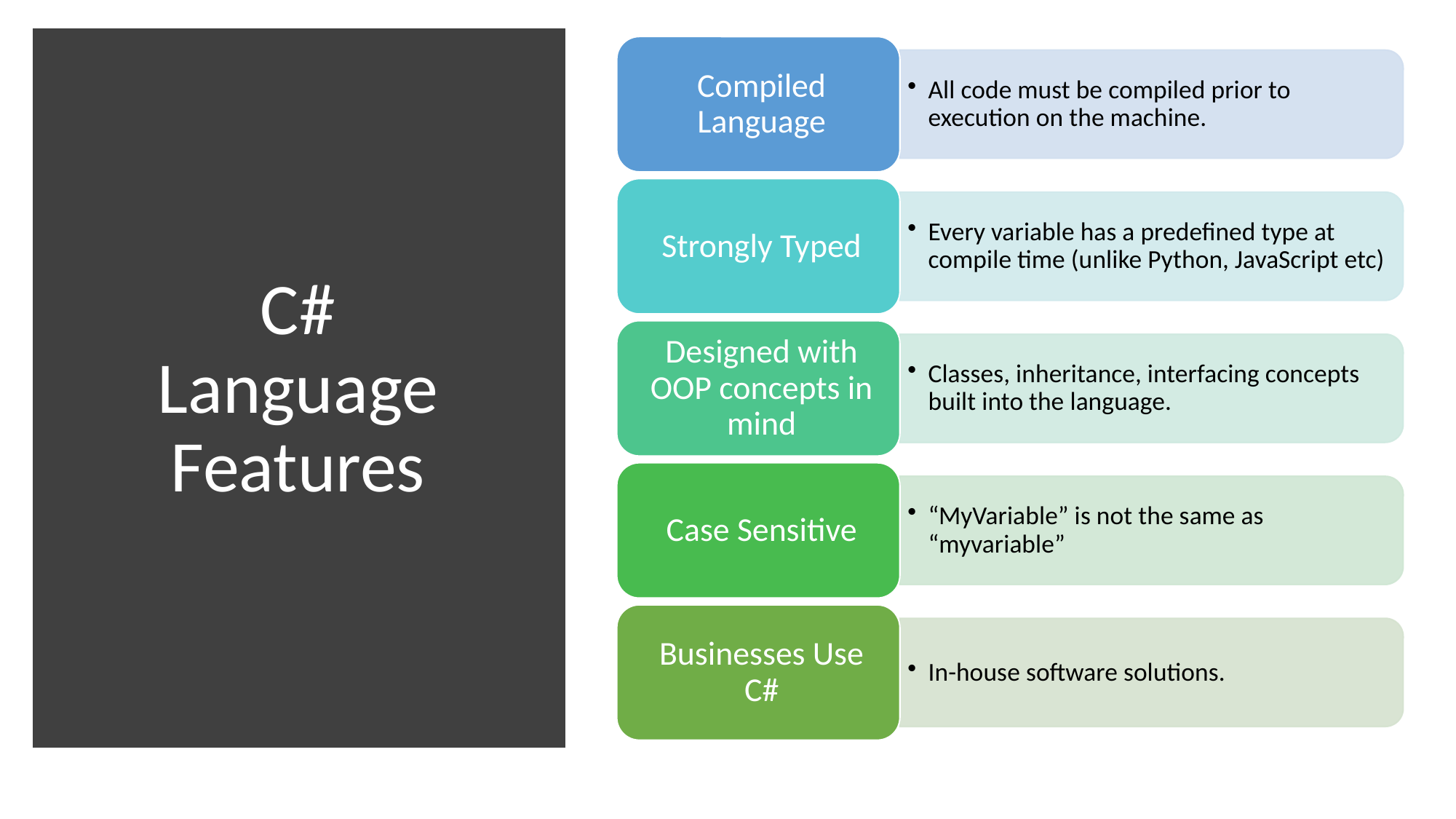

All code must be compiled prior to execution on the machine.
Compiled Language
Every variable has a predefined type at compile time (unlike Python, JavaScript etc)
Strongly Typed
Classes, inheritance, interfacing concepts built into the language.
Designed with OOP concepts in mind
“MyVariable” is not the same as “myvariable”
Case Sensitive
In-house software solutions.
Businesses Use C#
# C# Language Features